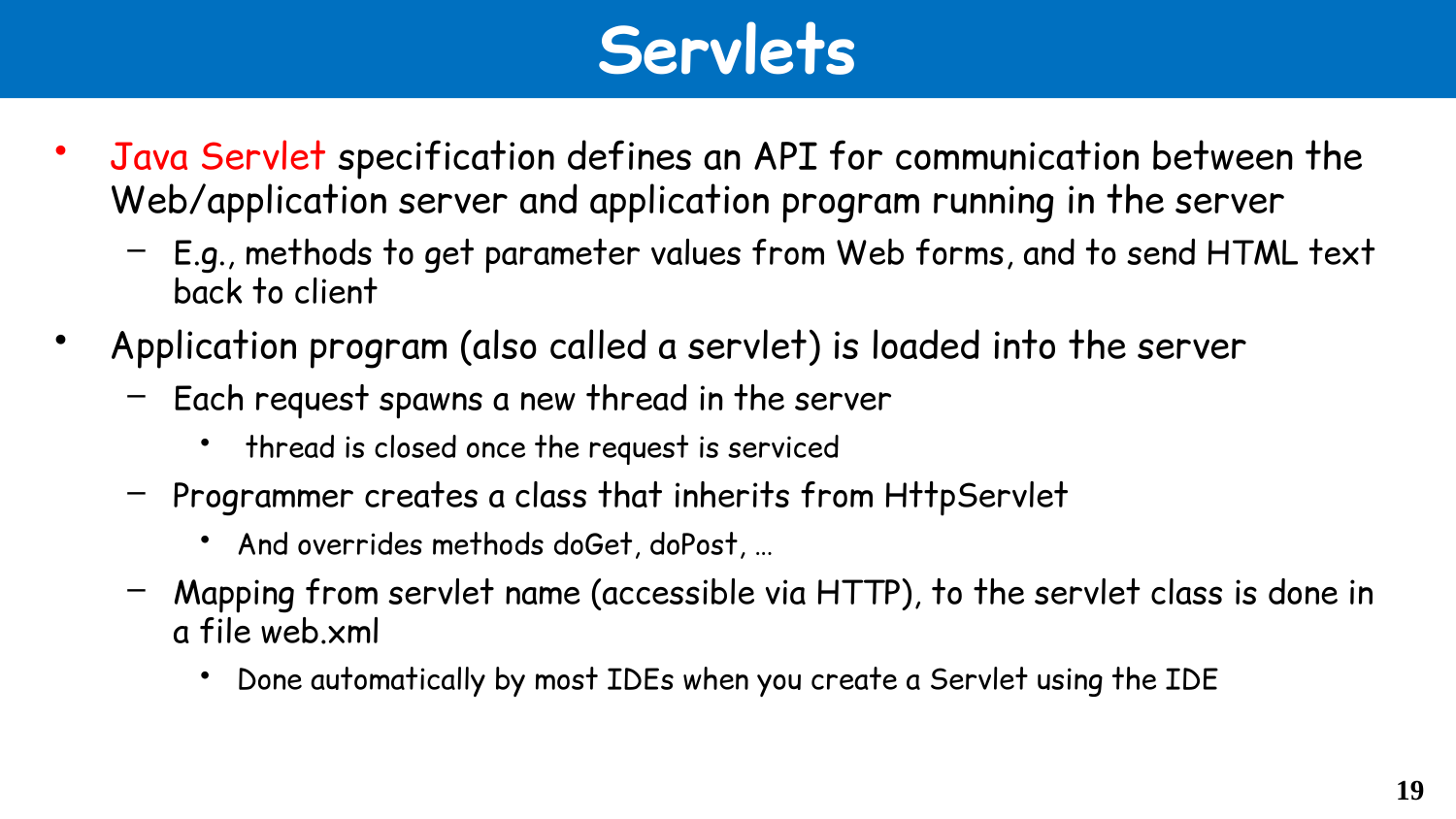

# Servlets
Java Servlet specification defines an API for communication between the Web/application server and application program running in the server
E.g., methods to get parameter values from Web forms, and to send HTML text back to client
Application program (also called a servlet) is loaded into the server
Each request spawns a new thread in the server
 thread is closed once the request is serviced
Programmer creates a class that inherits from HttpServlet
And overrides methods doGet, doPost, …
Mapping from servlet name (accessible via HTTP), to the servlet class is done in a file web.xml
Done automatically by most IDEs when you create a Servlet using the IDE